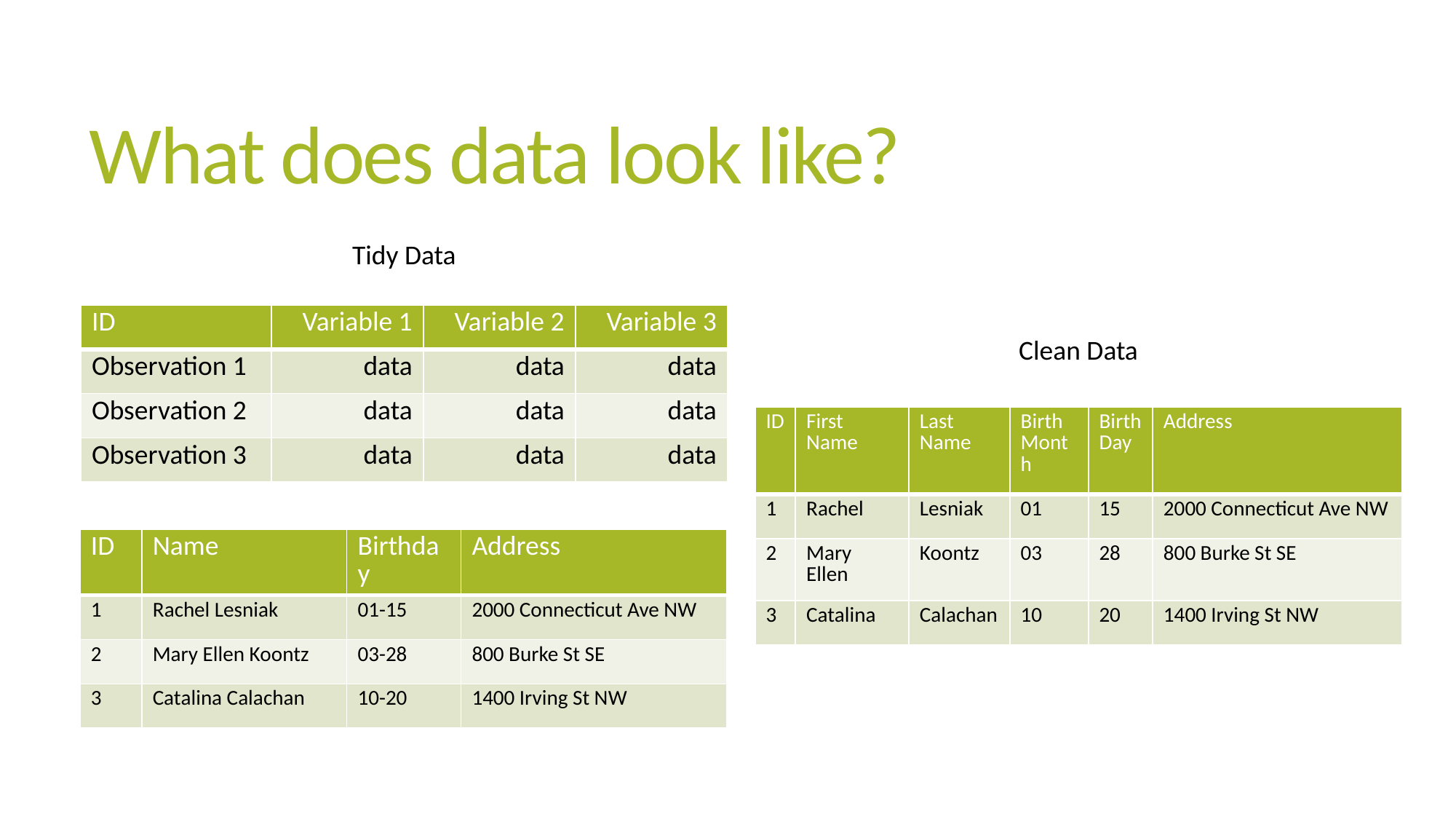

# What does data look like?
Tidy Data
| ID | Variable 1 | Variable 2 | Variable 3 |
| --- | --- | --- | --- |
| Observation 1 | data | data | data |
| Observation 2 | data | data | data |
| Observation 3 | data | data | data |
Clean Data
| ID | First Name | Last Name | Birth Month | Birth Day | Address |
| --- | --- | --- | --- | --- | --- |
| 1 | Rachel | Lesniak | 01 | 15 | 2000 Connecticut Ave NW |
| 2 | Mary Ellen | Koontz | 03 | 28 | 800 Burke St SE |
| 3 | Catalina | Calachan | 10 | 20 | 1400 Irving St NW |
| ID | Name | Birthday | Address |
| --- | --- | --- | --- |
| 1 | Rachel Lesniak | 01-15 | 2000 Connecticut Ave NW |
| 2 | Mary Ellen Koontz | 03-28 | 800 Burke St SE |
| 3 | Catalina Calachan | 10-20 | 1400 Irving St NW |